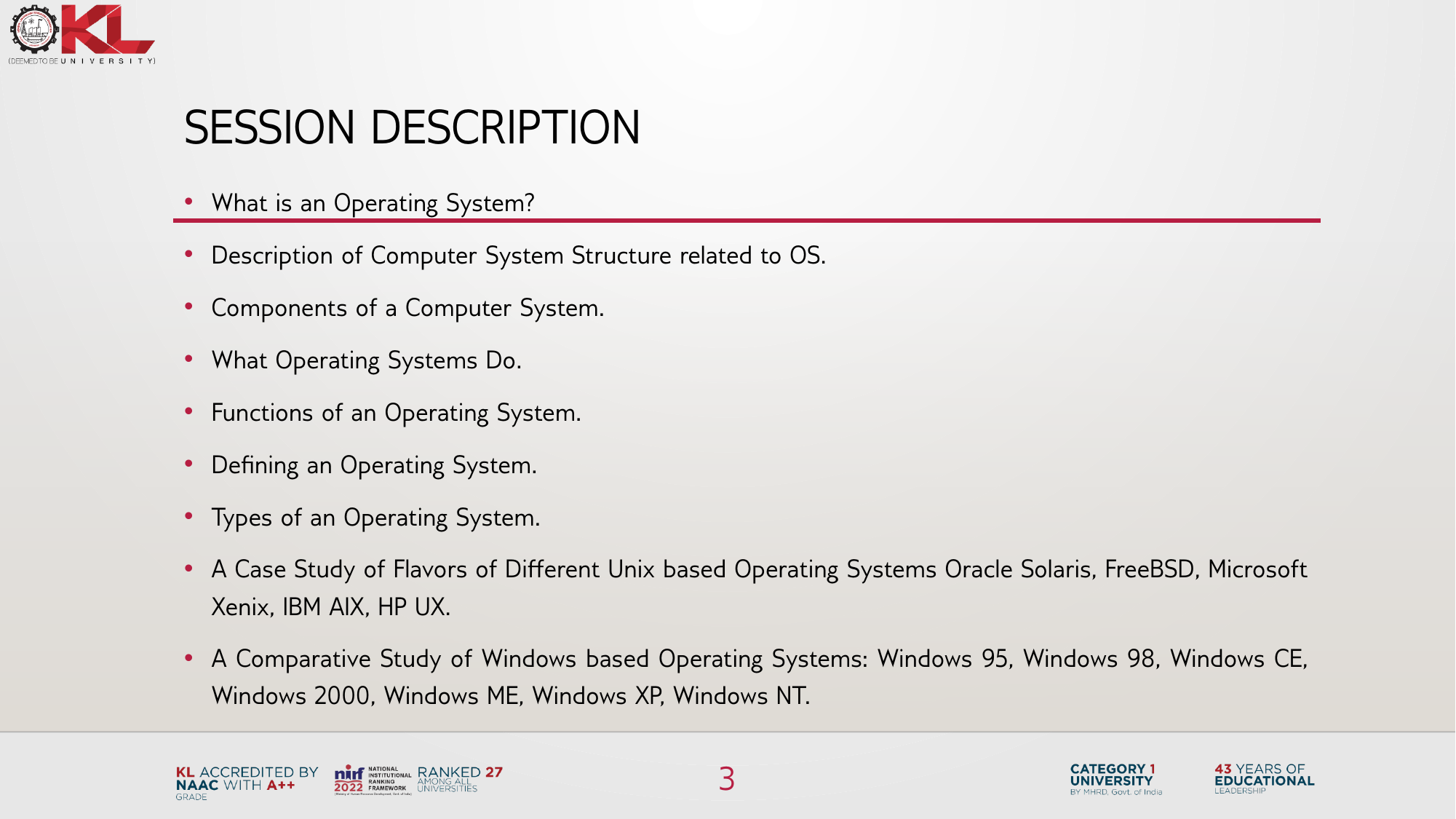

# SESSION DESCRIPTION
What is an Operating System?
Description of Computer System Structure related to OS.
Components of a Computer System.
What Operating Systems Do.
Functions of an Operating System.
Defining an Operating System.
Types of an Operating System.
A Case Study of Flavors of Different Unix based Operating Systems Oracle Solaris, FreeBSD, Microsoft Xenix, IBM AIX, HP UX.
A Comparative Study of Windows based Operating Systems: Windows 95, Windows 98, Windows CE, Windows 2000, Windows ME, Windows XP, Windows NT.

3